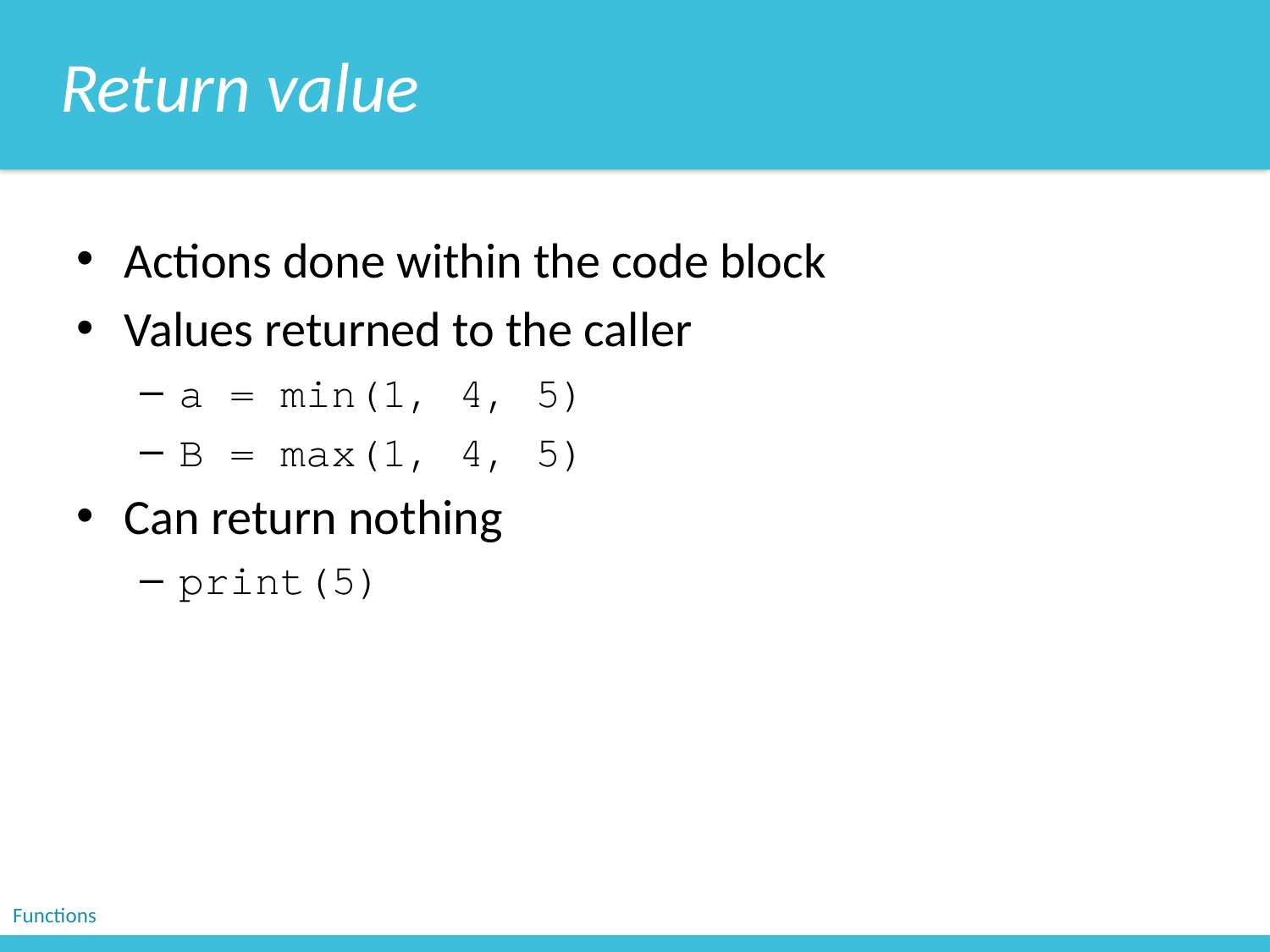

Return value
Actions done within the code block
Values returned to the caller
a = min(1, 4, 5)
B = max(1, 4, 5)
Can return nothing
print(5)
Functions